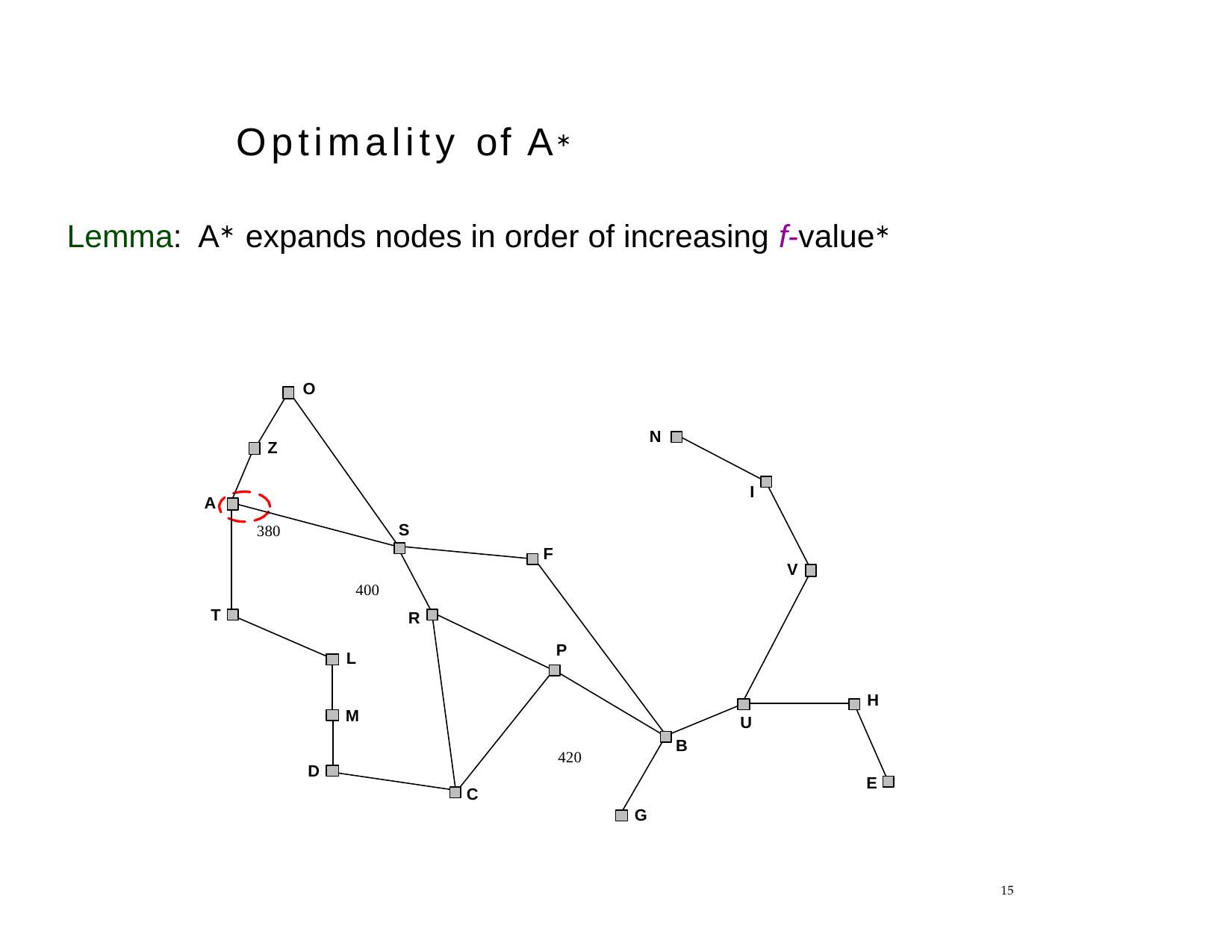

Optimality of A∗
Lemma:  A∗  expands nodes in order of increasing f-value∗

O

N

Z

I

A

S
380

F

V

400
T
R

P
L

H

M

U

B

420
D

E

C

G

15